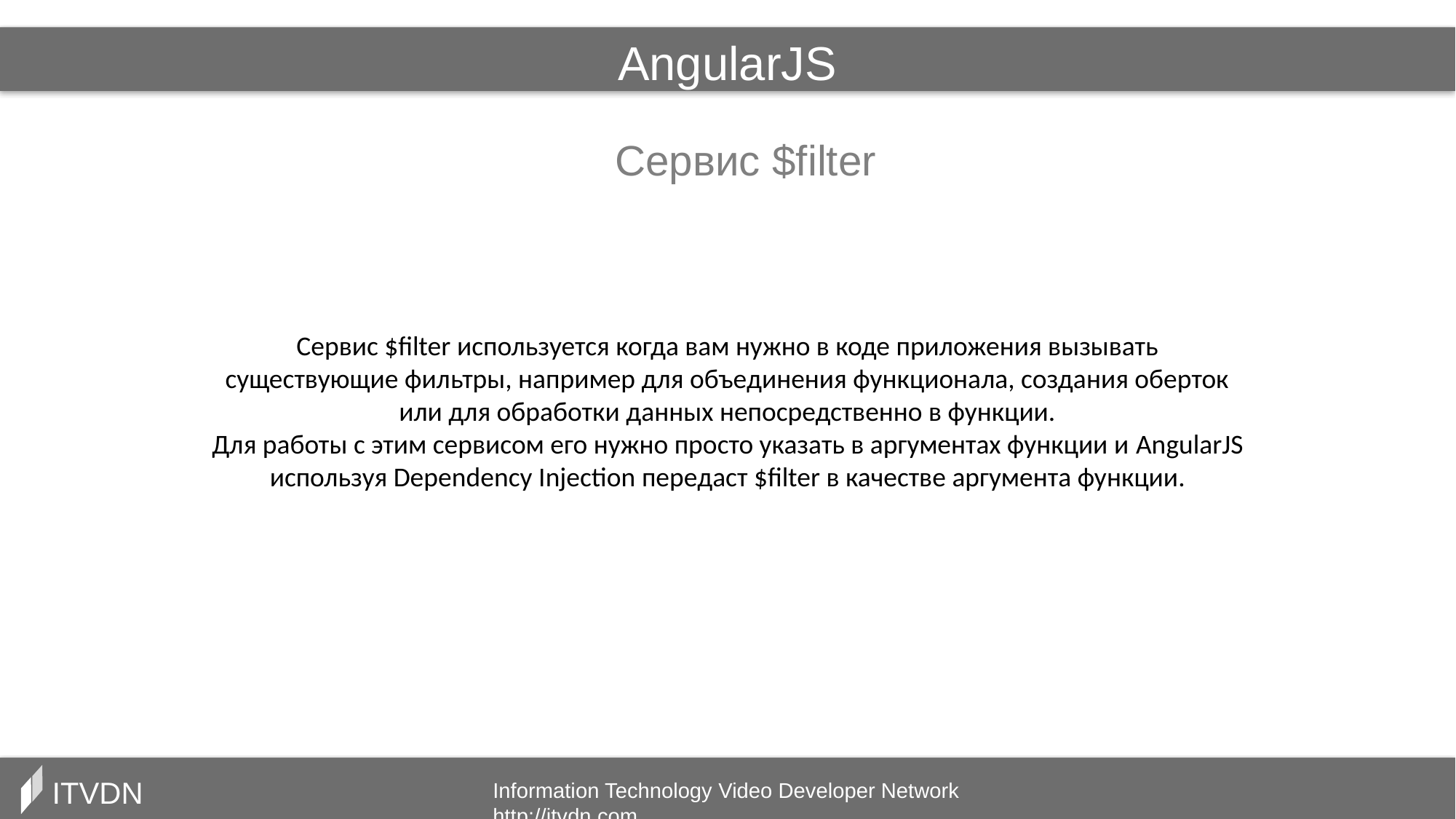

AngularJS
Сервис $filter

Сервис $filter используется когда вам нужно в коде приложения вызывать существующие фильтры, например для объединения функционала, создания оберток или для обработки данных непосредственно в функции.
Для работы с этим сервисом его нужно просто указать в аргументах функции и AngularJS используя Dependency Injection передаст $filter в качестве аргумента функции.

ITVDN
Information Technology Video Developer Network                                                       http://itvdn.com